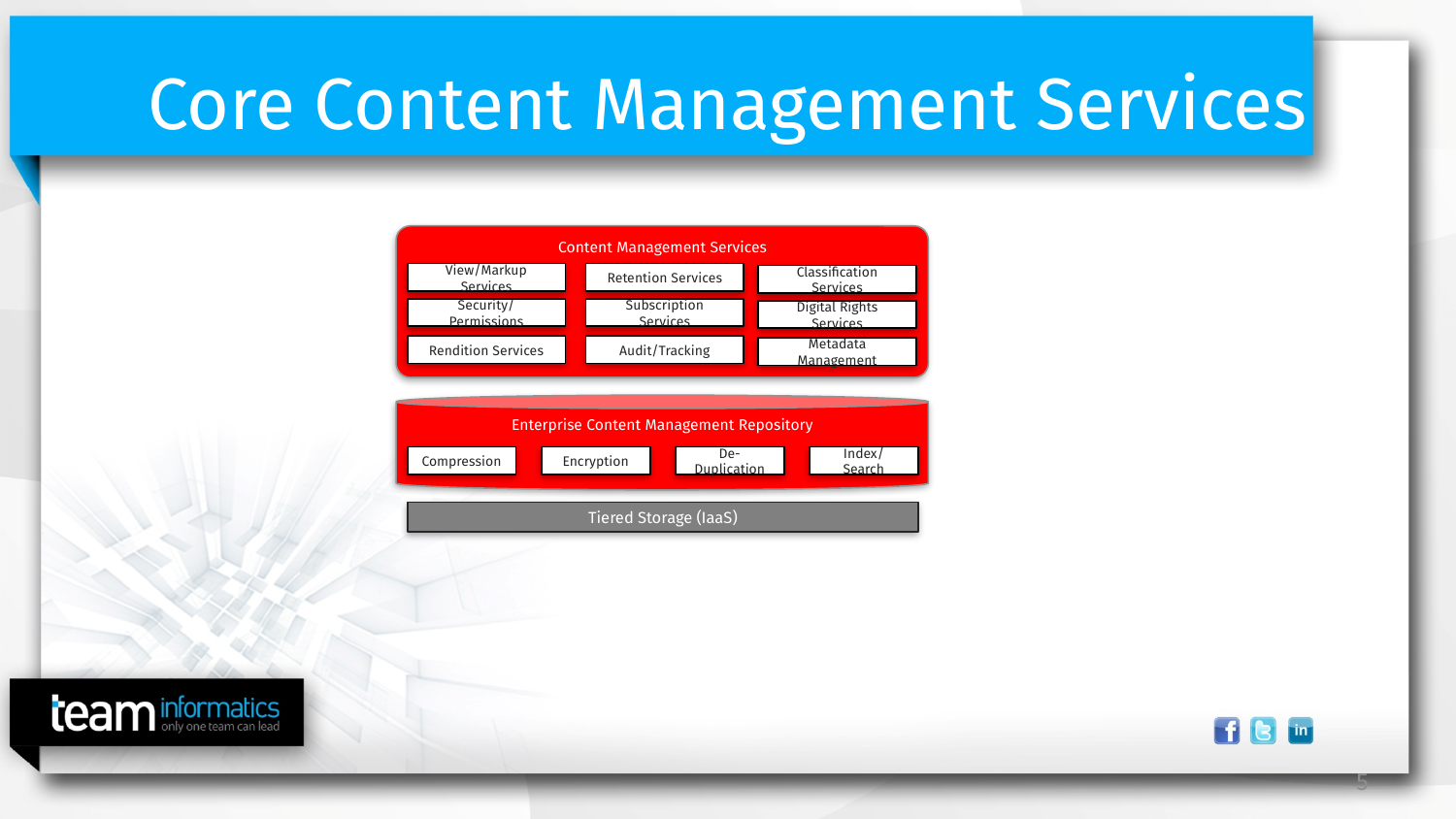

# Core Content Management Services
Content Management Services
View/Markup Services
Retention Services
Classification Services
Security/Permissions
Subscription Services
Digital Rights Services
Rendition Services
Audit/Tracking
Metadata Management
Enterprise Content Management Repository
Compression
Encryption
De-Duplication
Index/Search
Tiered Storage (IaaS)
5